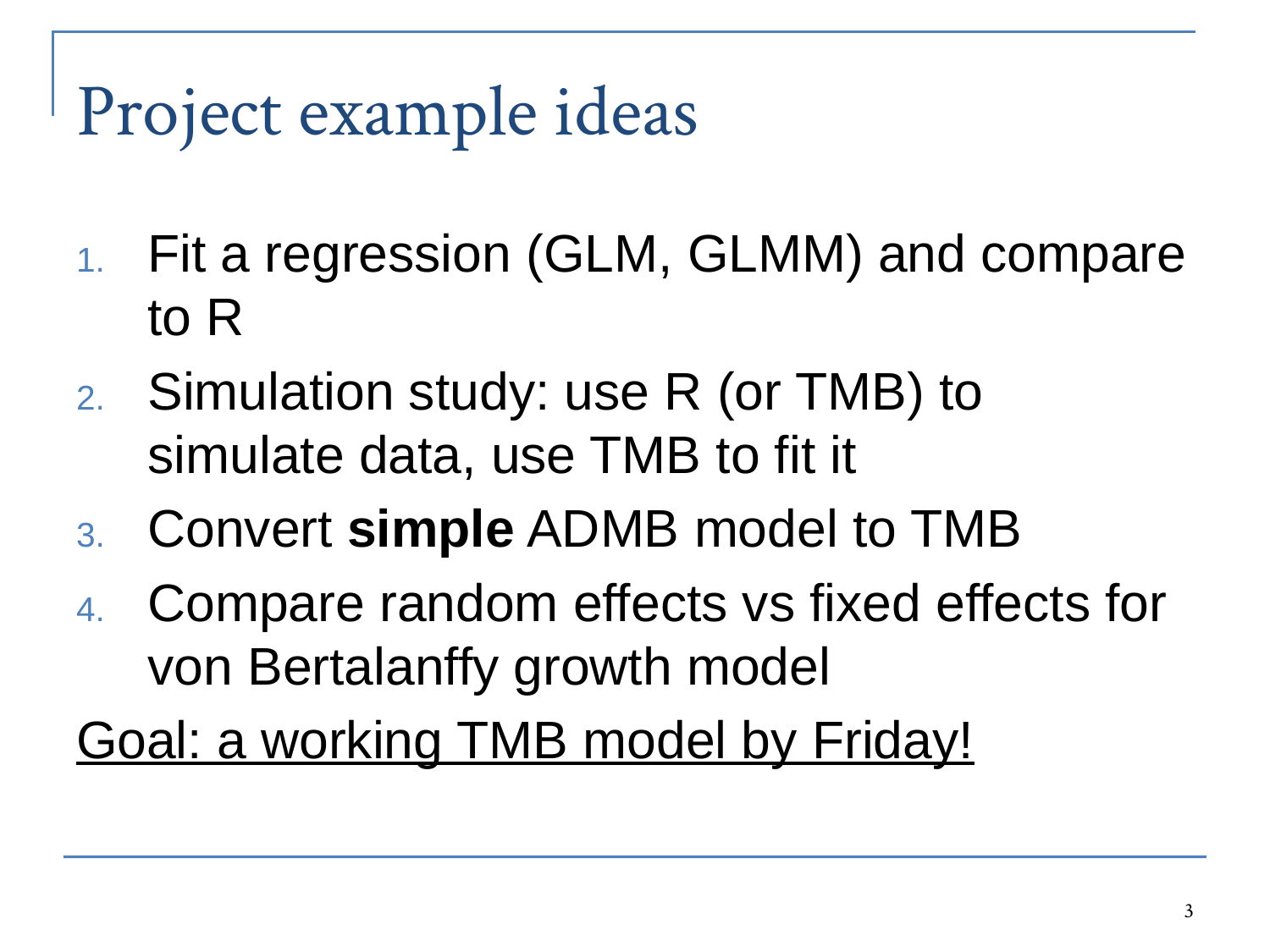

# Project example ideas
Fit a regression (GLM, GLMM) and compare to R
Simulation study: use R (or TMB) to simulate data, use TMB to fit it
Convert simple ADMB model to TMB
Compare random effects vs fixed effects for von Bertalanffy growth model
Goal: a working TMB model by Friday!

3